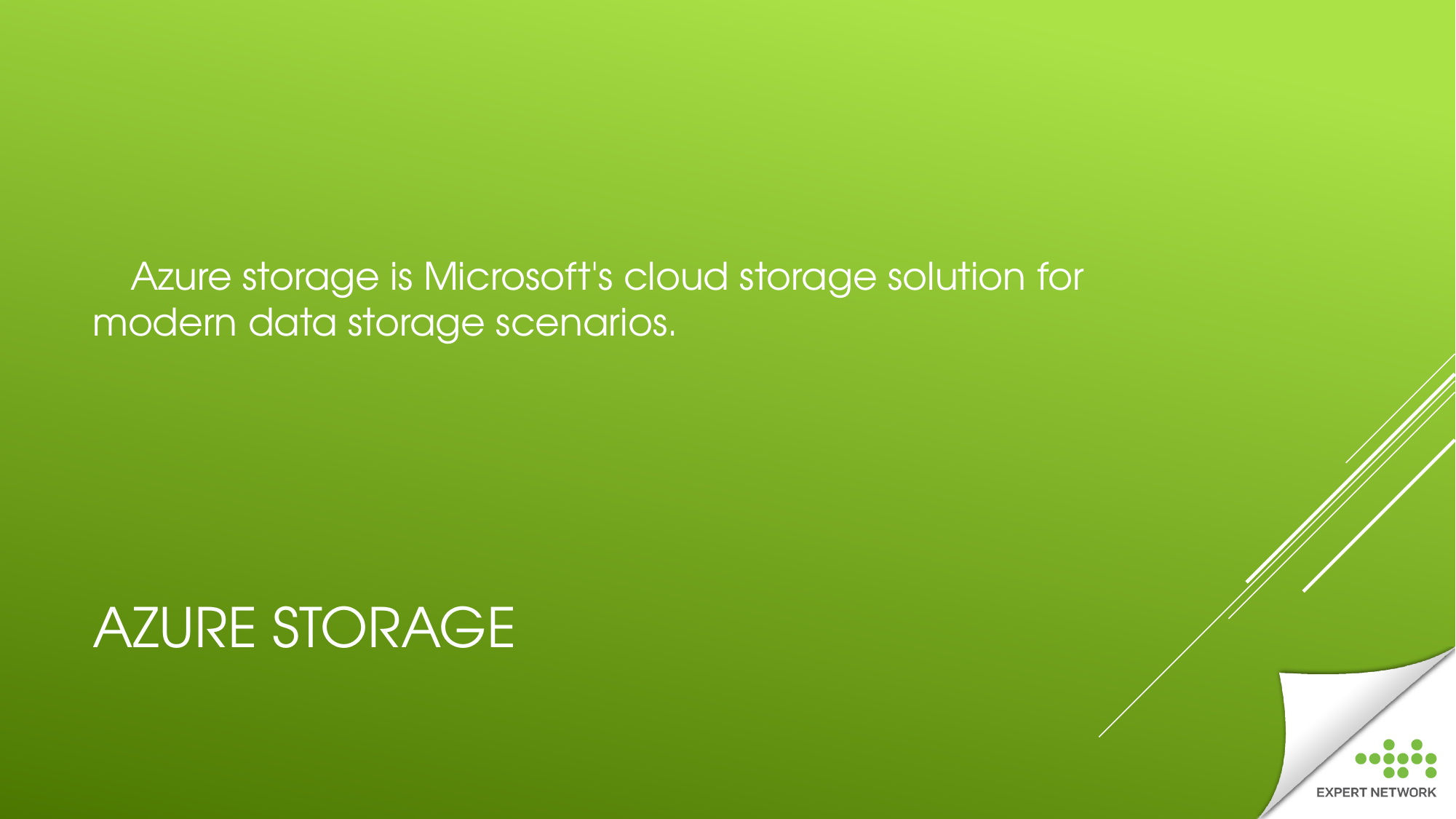

Azure storage is Microsoft's cloud storage solution for modern data storage scenarios.
# AZURE STORAGE